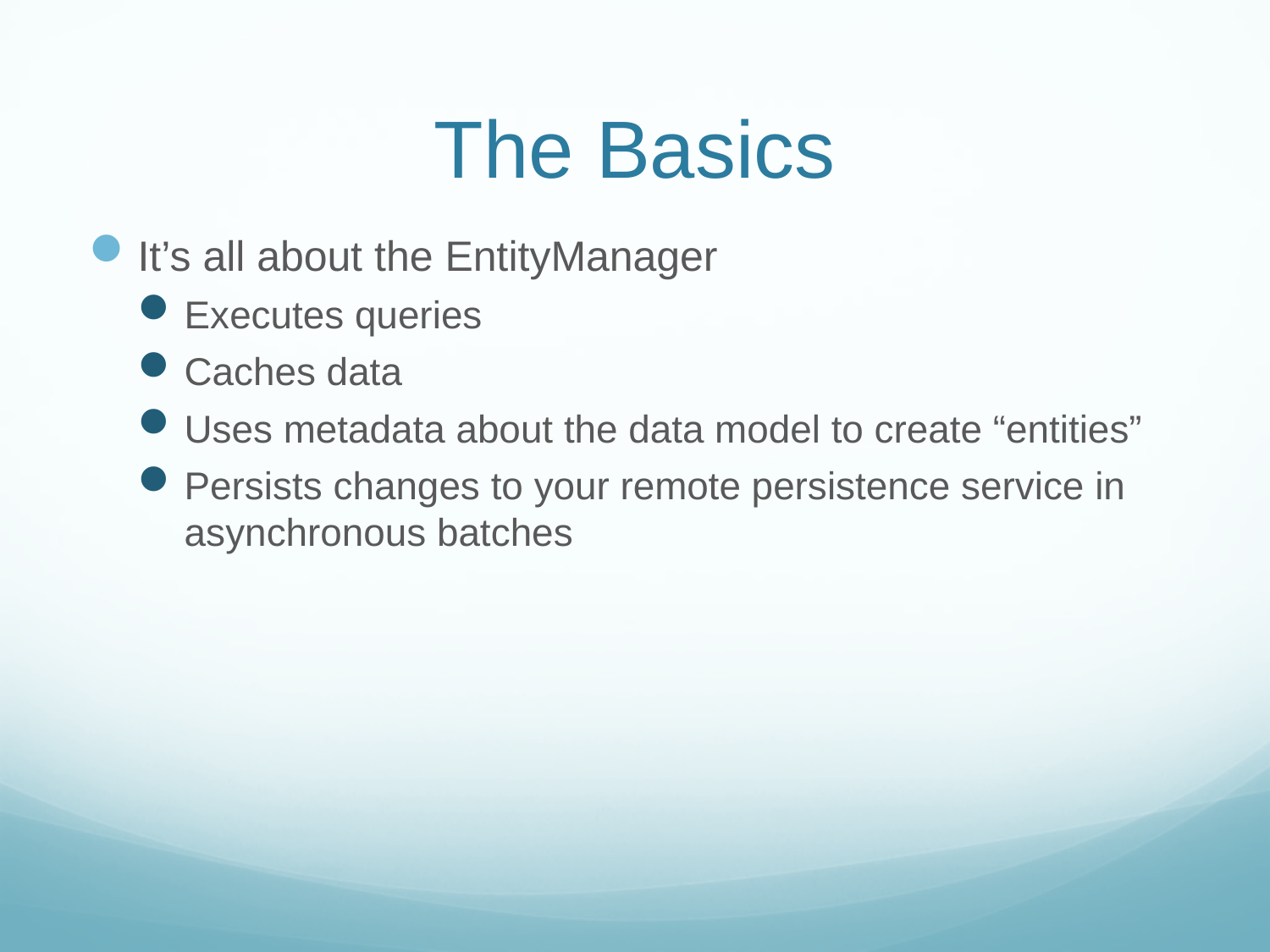

# The Basics
It’s all about the EntityManager
Executes queries
Caches data
Uses metadata about the data model to create “entities”
Persists changes to your remote persistence service in asynchronous batches